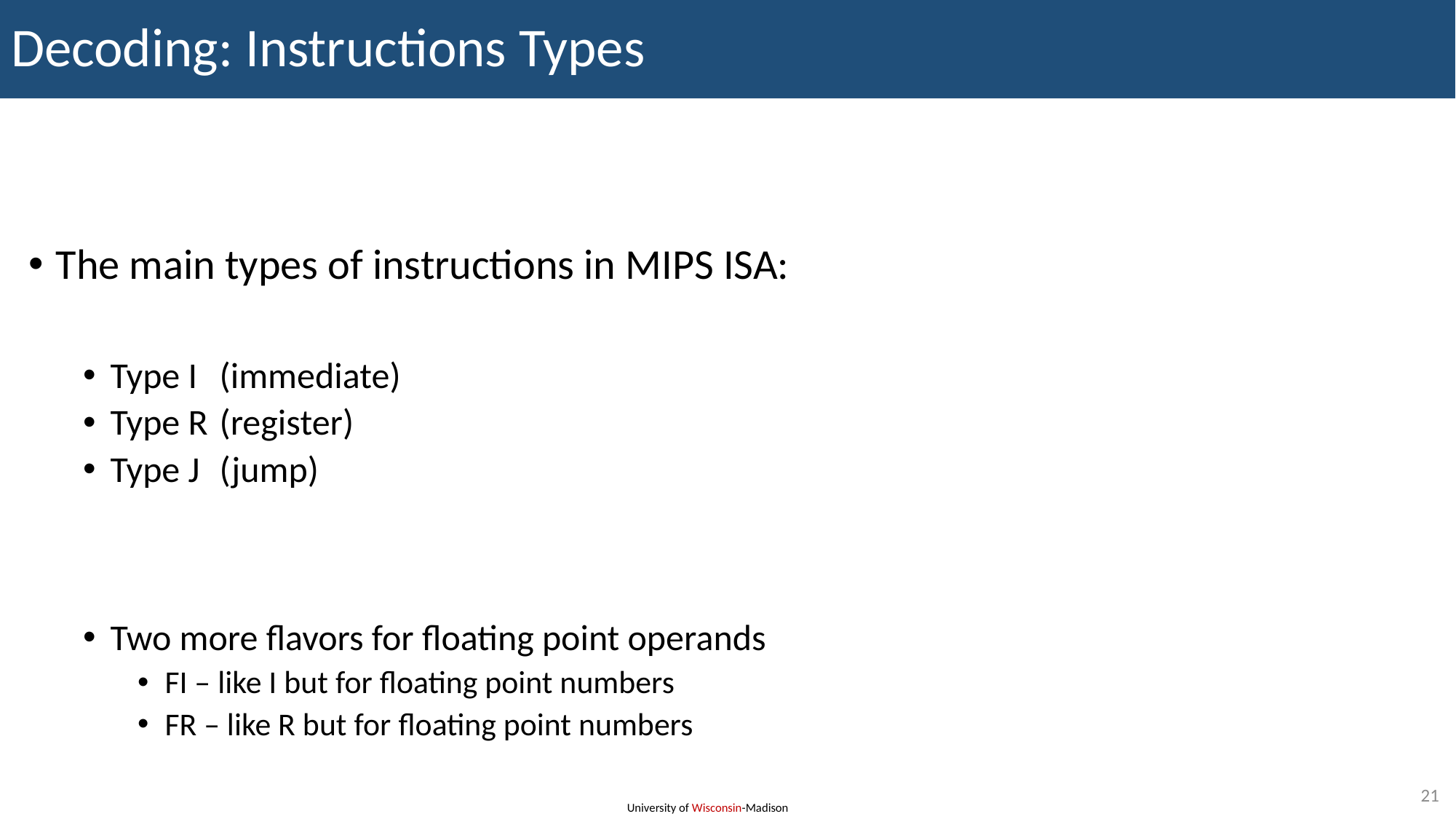

# Decoding: Instructions Types

The main types of instructions in MIPS ISA:

Type I 	(immediate)
Type R	(register)
Type J	(jump)

Two more flavors for floating point operands
FI – like I but for floating point numbers
FR – like R but for floating point numbers
21